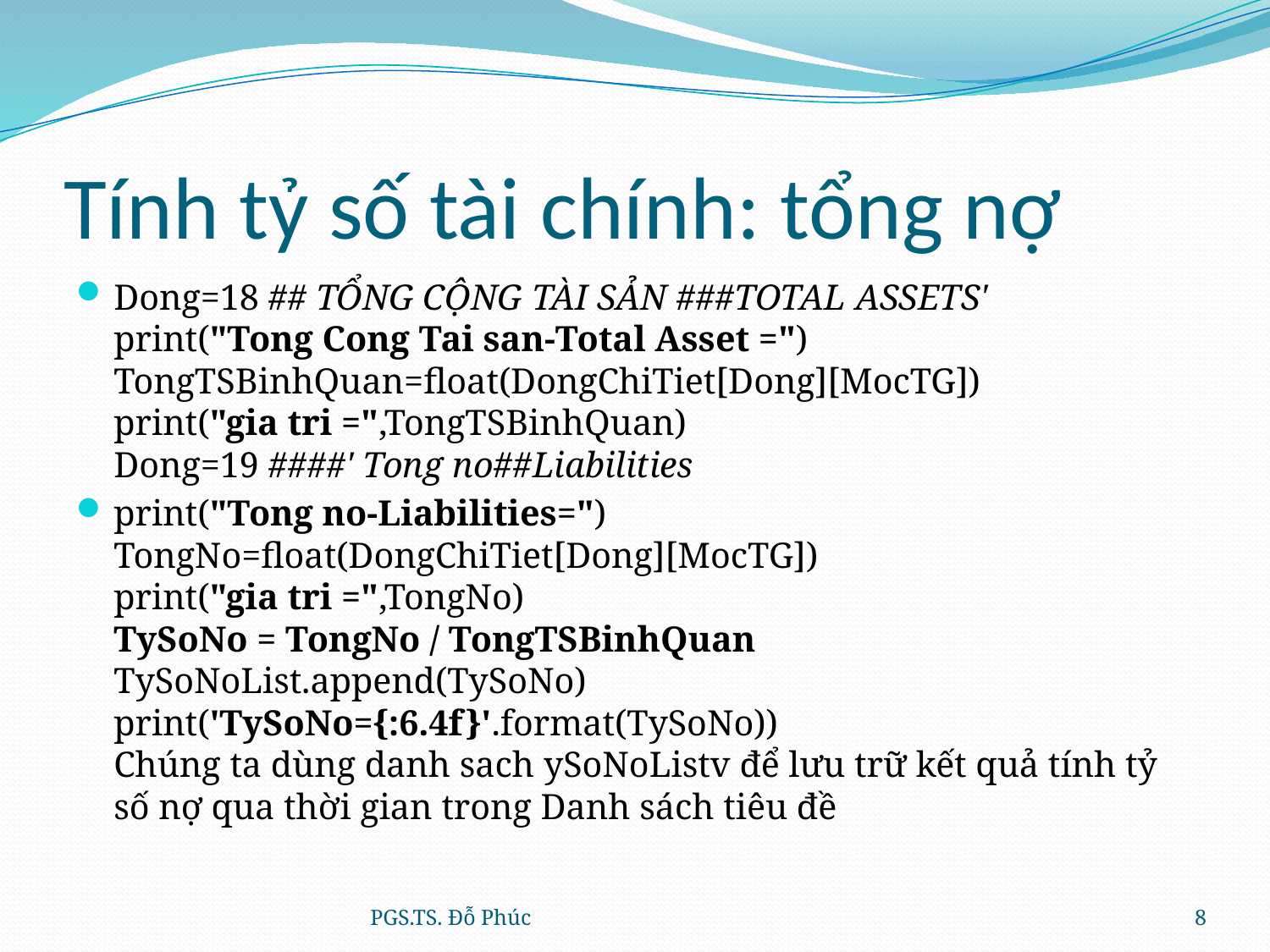

# Tính tỷ số tài chính: tổng nợ
Dong=18 ## TỔNG CỘNG TÀI SẢN ###TOTAL ASSETS'
print("Tong Cong Tai san-Total Asset =")
TongTSBinhQuan=float(DongChiTiet[Dong][MocTG])
print("gia tri =",TongTSBinhQuan)
Dong=19 ####' Tong no##Liabilities
print("Tong no-Liabilities=")
TongNo=float(DongChiTiet[Dong][MocTG])
print("gia tri =",TongNo)
TySoNo = TongNo / TongTSBinhQuan
TySoNoList.append(TySoNo)
print('TySoNo={:6.4f}'.format(TySoNo))
Chúng ta dùng danh sach ySoNoListv để lưu trữ kết quả tính tỷ số nợ qua thời gian trong Danh sách tiêu đề
PGS.TS. Đỗ Phúc
8